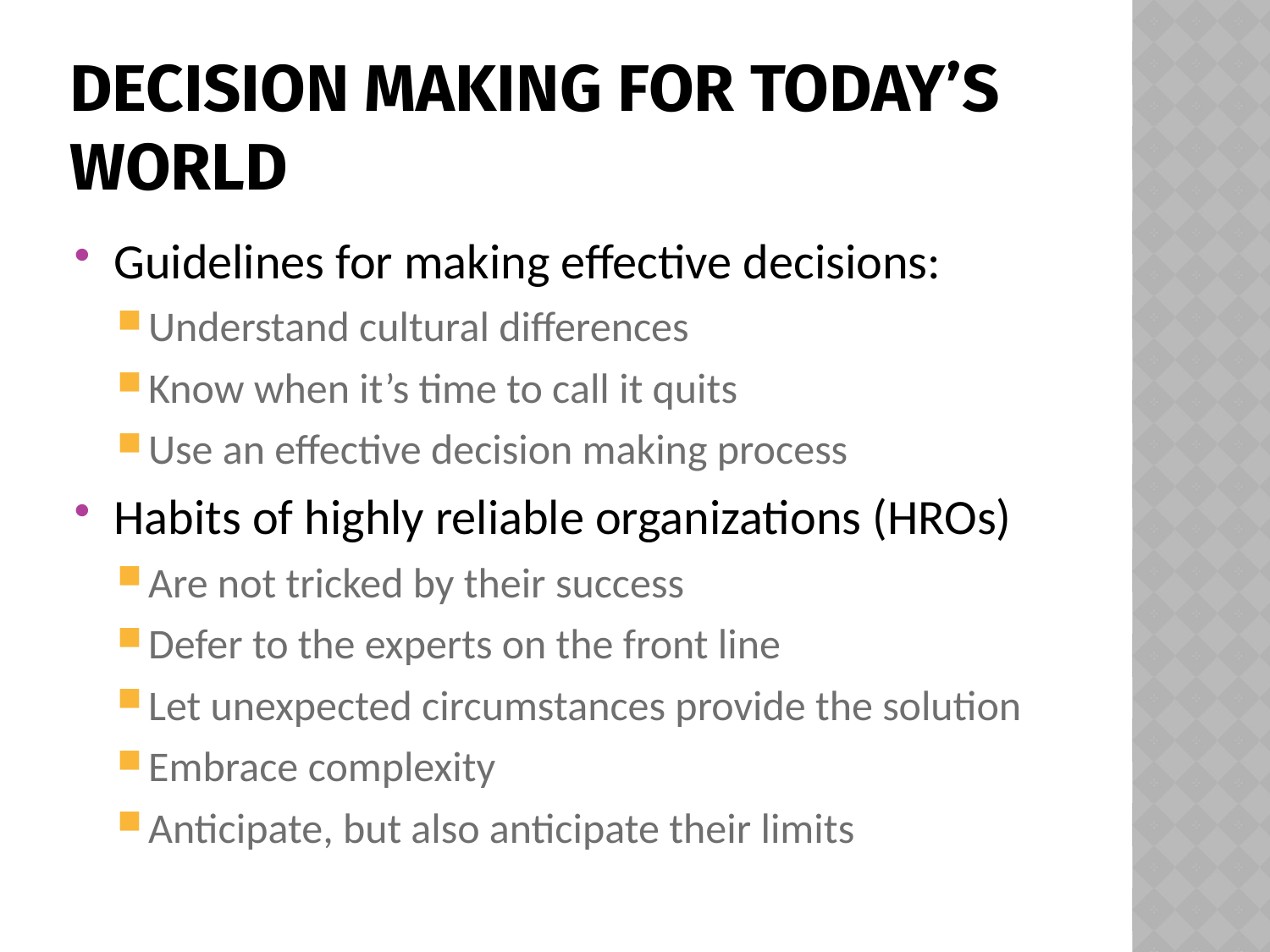

# Decision Making for Today’s World
Guidelines for making effective decisions:
Understand cultural differences
Know when it’s time to call it quits
Use an effective decision making process
Habits of highly reliable organizations (HROs)
Are not tricked by their success
Defer to the experts on the front line
Let unexpected circumstances provide the solution
Embrace complexity
Anticipate, but also anticipate their limits